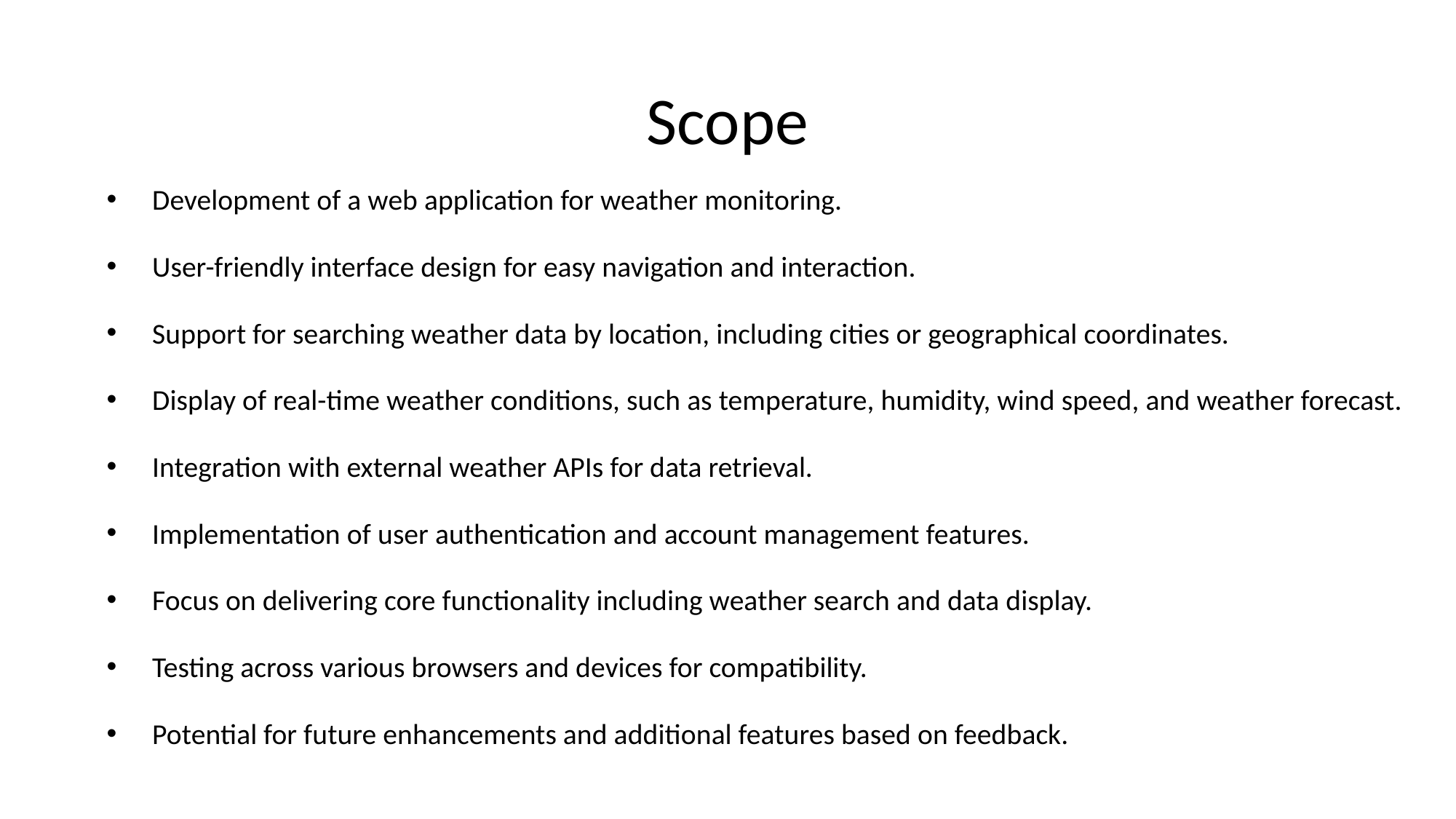

# Scope
Development of a web application for weather monitoring.
User-friendly interface design for easy navigation and interaction.
Support for searching weather data by location, including cities or geographical coordinates.
Display of real-time weather conditions, such as temperature, humidity, wind speed, and weather forecast.
Integration with external weather APIs for data retrieval.
Implementation of user authentication and account management features.
Focus on delivering core functionality including weather search and data display.
Testing across various browsers and devices for compatibility.
Potential for future enhancements and additional features based on feedback.